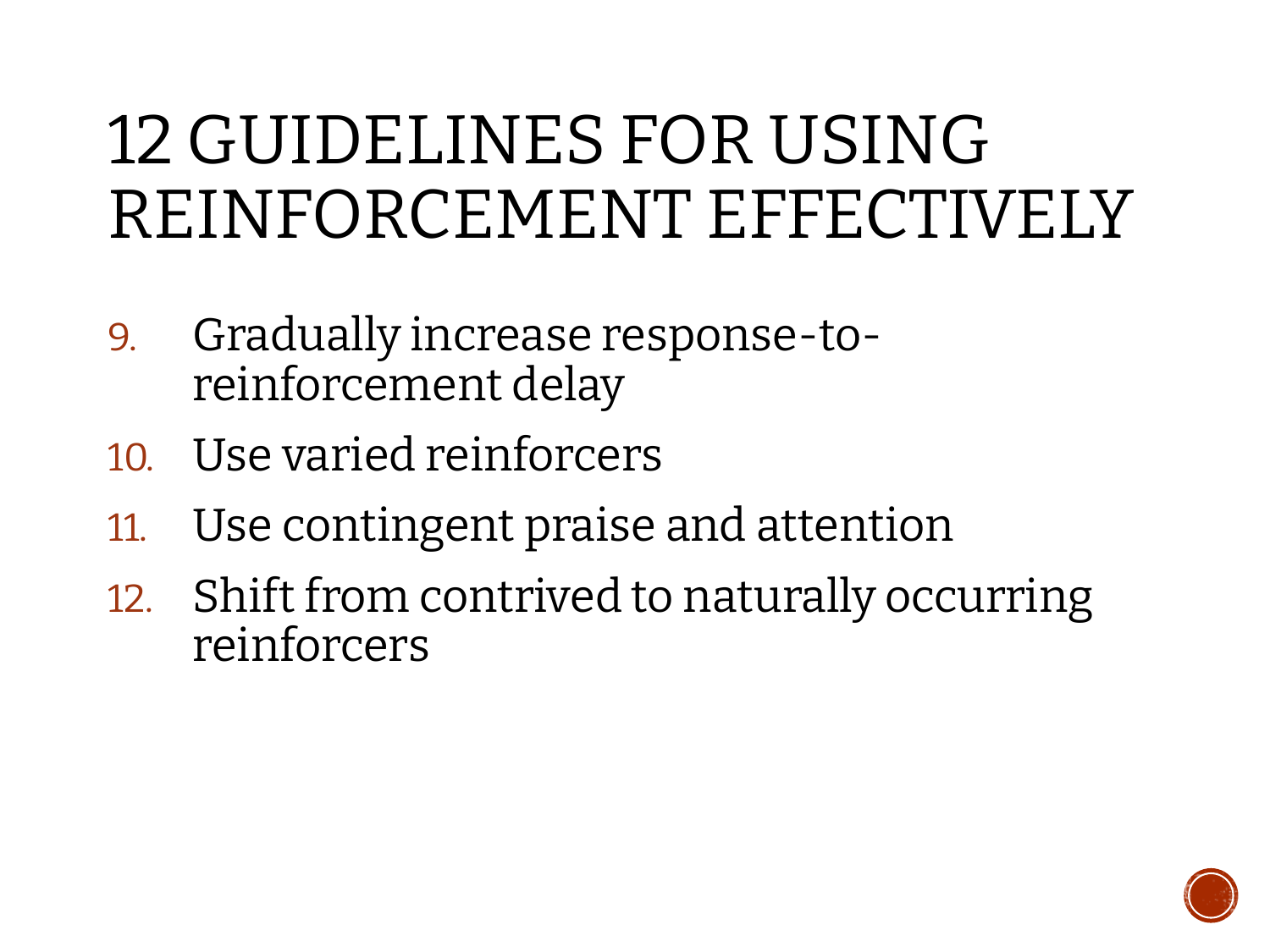

# 12 Guidelines for Using Reinforcement Effectively
Gradually increase response-to-reinforcement delay
Use varied reinforcers
Use contingent praise and attention
Shift from contrived to naturally occurring reinforcers